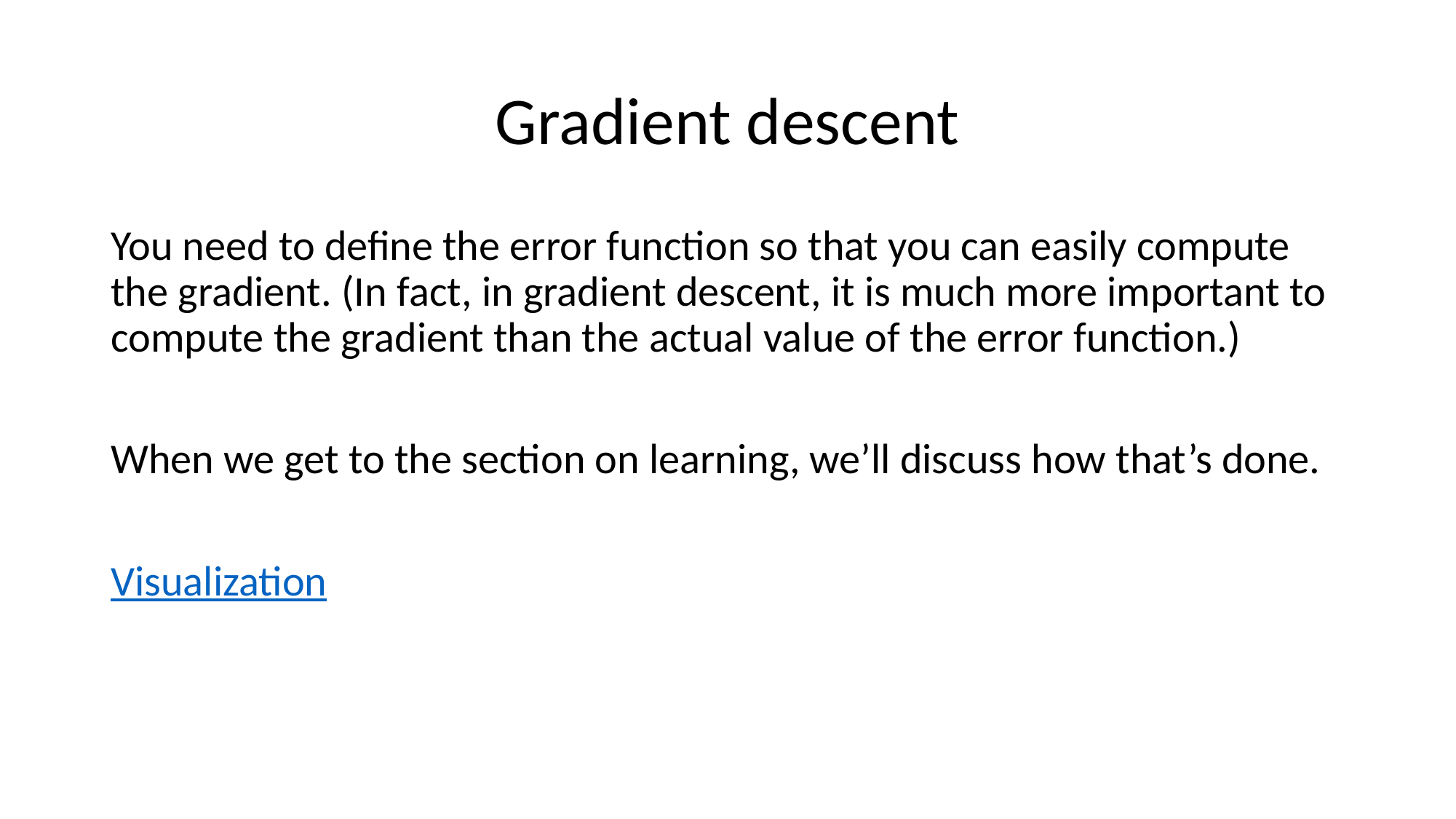

# Gradient descent
You need to define the error function so that you can easily compute the gradient. (In fact, in gradient descent, it is much more important to compute the gradient than the actual value of the error function.)

When we get to the section on learning, we’ll discuss how that’s done.

Visualization